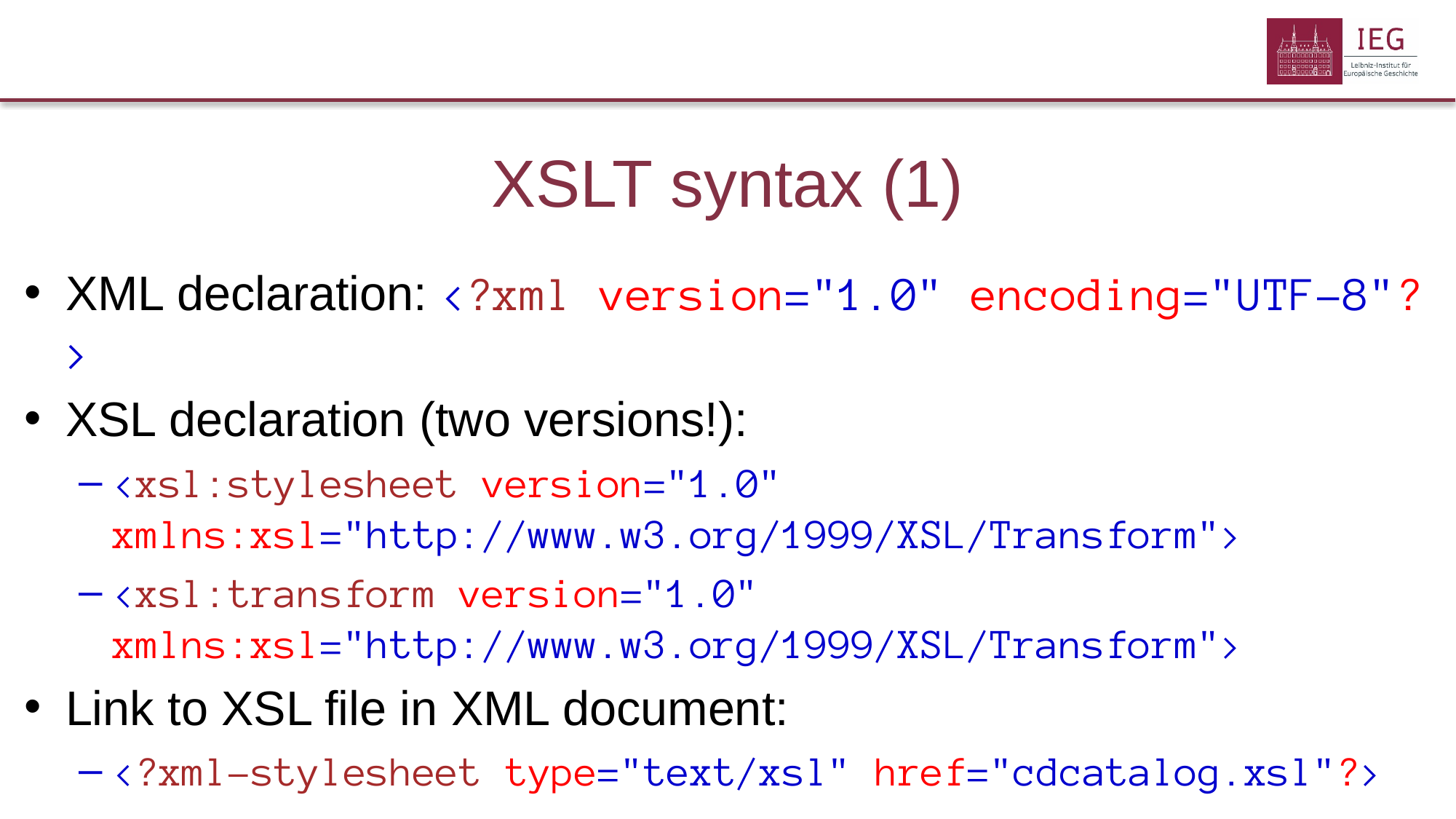

# XSLT syntax (1)
XML declaration: <?xml version="1.0" encoding="UTF-8"?>
XSL declaration (two versions!):
<xsl:stylesheet version="1.0"
xmlns:xsl="http://www.w3.org/1999/XSL/Transform">
<xsl:transform version="1.0"
xmlns:xsl="http://www.w3.org/1999/XSL/Transform">
Link to XSL file in XML document:
<?xml-stylesheet type="text/xsl" href="cdcatalog.xsl"?>